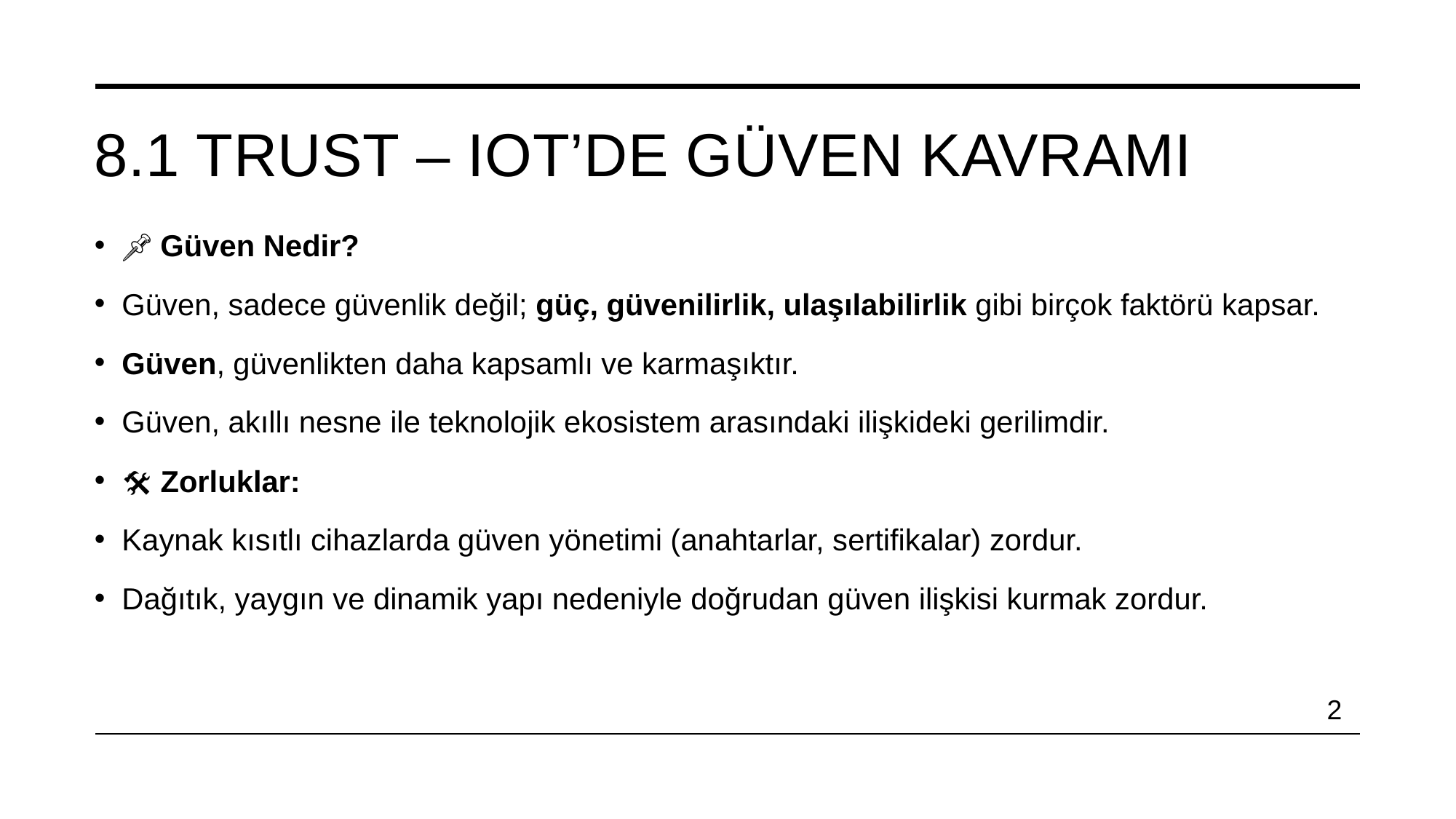

# 8.1 Trust – IoT’de Güven Kavramı
📌 Güven Nedir?
Güven, sadece güvenlik değil; güç, güvenilirlik, ulaşılabilirlik gibi birçok faktörü kapsar.
Güven, güvenlikten daha kapsamlı ve karmaşıktır.
Güven, akıllı nesne ile teknolojik ekosistem arasındaki ilişkideki gerilimdir.
🛠️ Zorluklar:
Kaynak kısıtlı cihazlarda güven yönetimi (anahtarlar, sertifikalar) zordur.
Dağıtık, yaygın ve dinamik yapı nedeniyle doğrudan güven ilişkisi kurmak zordur.

2